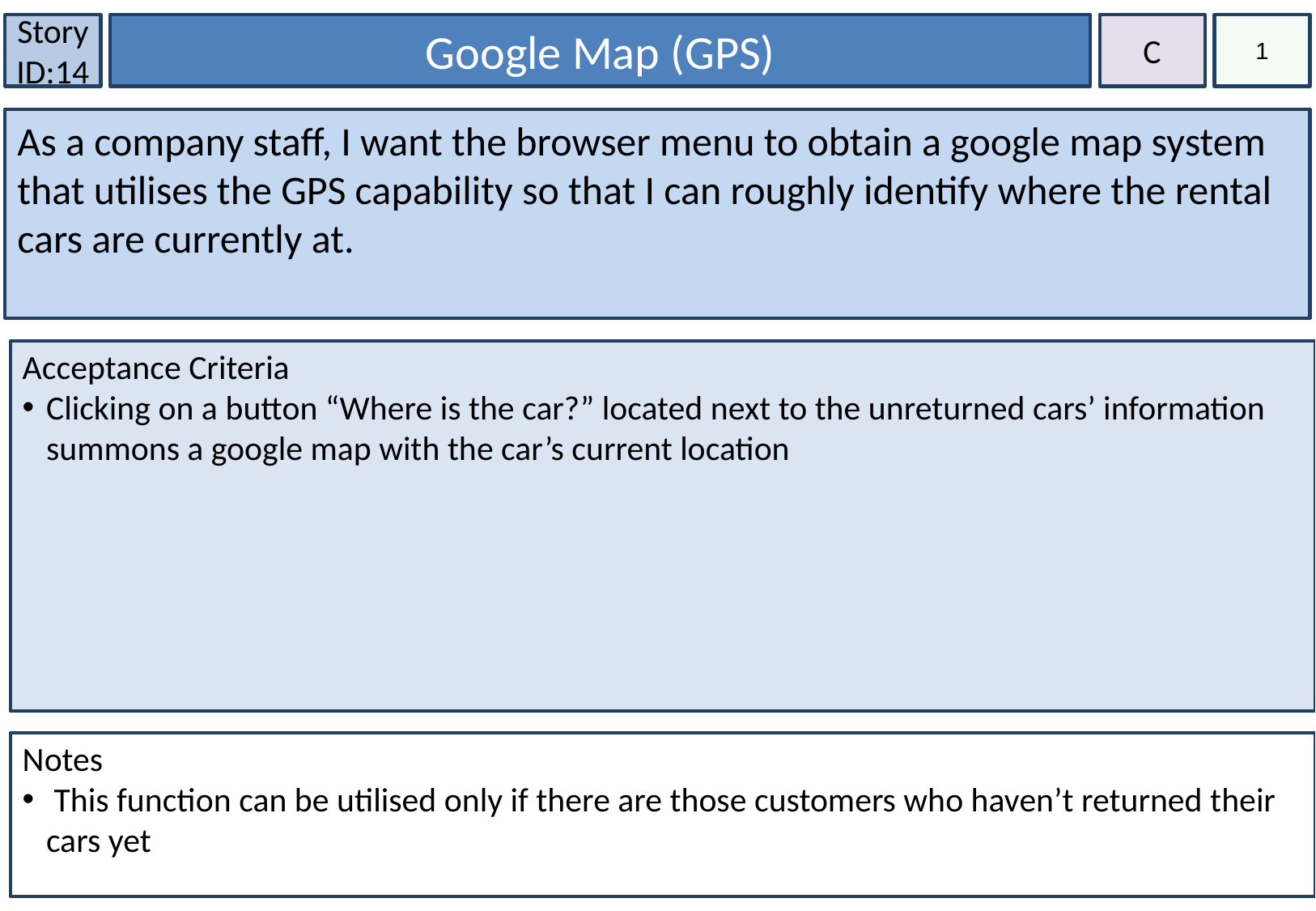

Story ID:14
Google Map (GPS)
C
1
As a company staff, I want the browser menu to obtain a google map system that utilises the GPS capability so that I can roughly identify where the rental cars are currently at.
Acceptance Criteria
Clicking on a button “Where is the car?” located next to the unreturned cars’ information summons a google map with the car’s current location

Notes
 This function can be utilised only if there are those customers who haven’t returned their cars yet